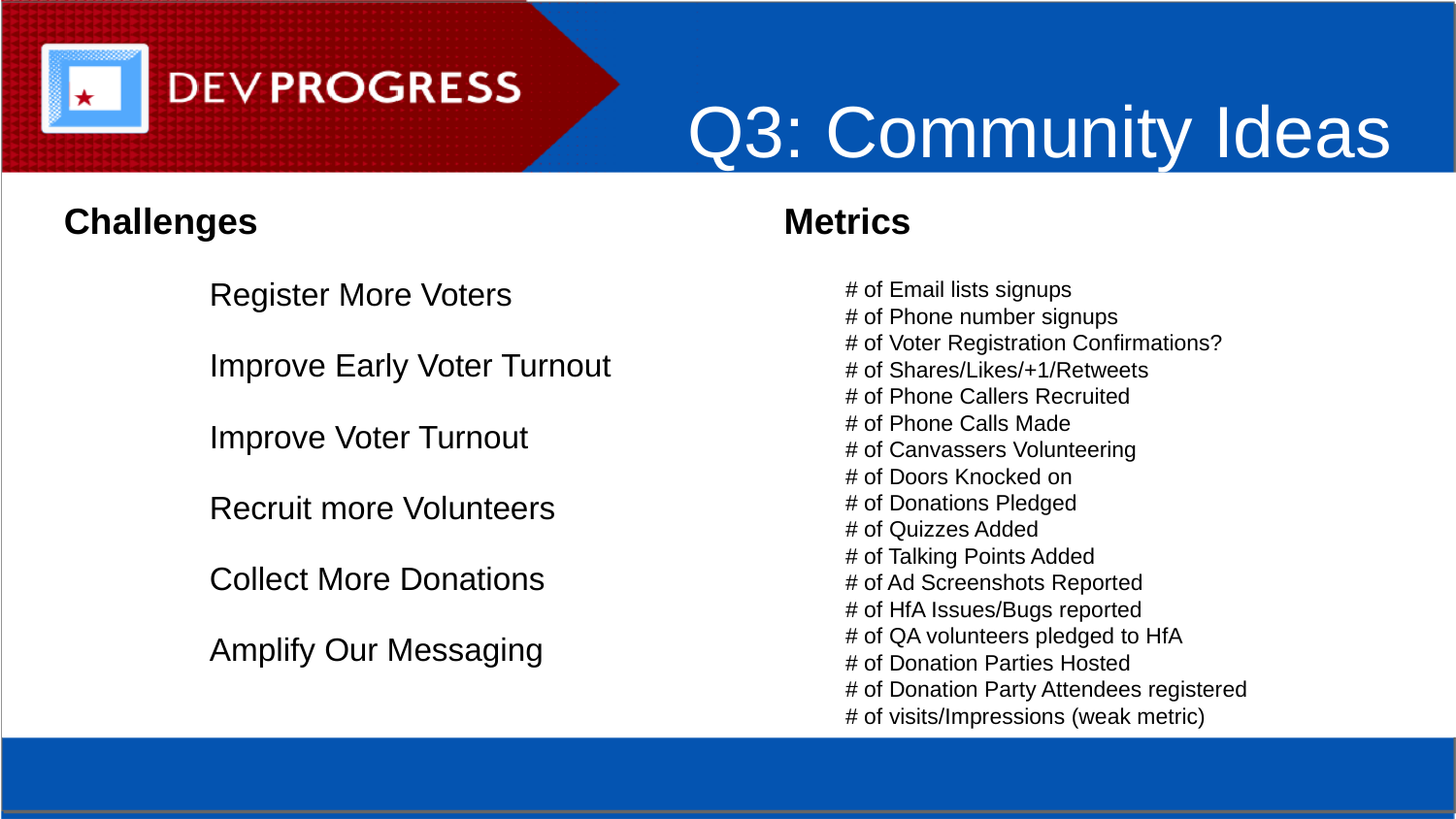

Q3: Community Ideas
Challenges
	Register More Voters
	Improve Early Voter Turnout
	Improve Voter Turnout
	Recruit more Volunteers
	Collect More Donations
	Amplify Our Messaging
Metrics

# of Email lists signups
# of Phone number signups
# of Voter Registration Confirmations?
# of Shares/Likes/+1/Retweets
# of Phone Callers Recruited
# of Phone Calls Made
# of Canvassers Volunteering
# of Doors Knocked on
# of Donations Pledged
# of Quizzes Added
# of Talking Points Added
# of Ad Screenshots Reported
# of HfA Issues/Bugs reported
# of QA volunteers pledged to HfA
# of Donation Parties Hosted
# of Donation Party Attendees registered
# of visits/Impressions (weak metric)